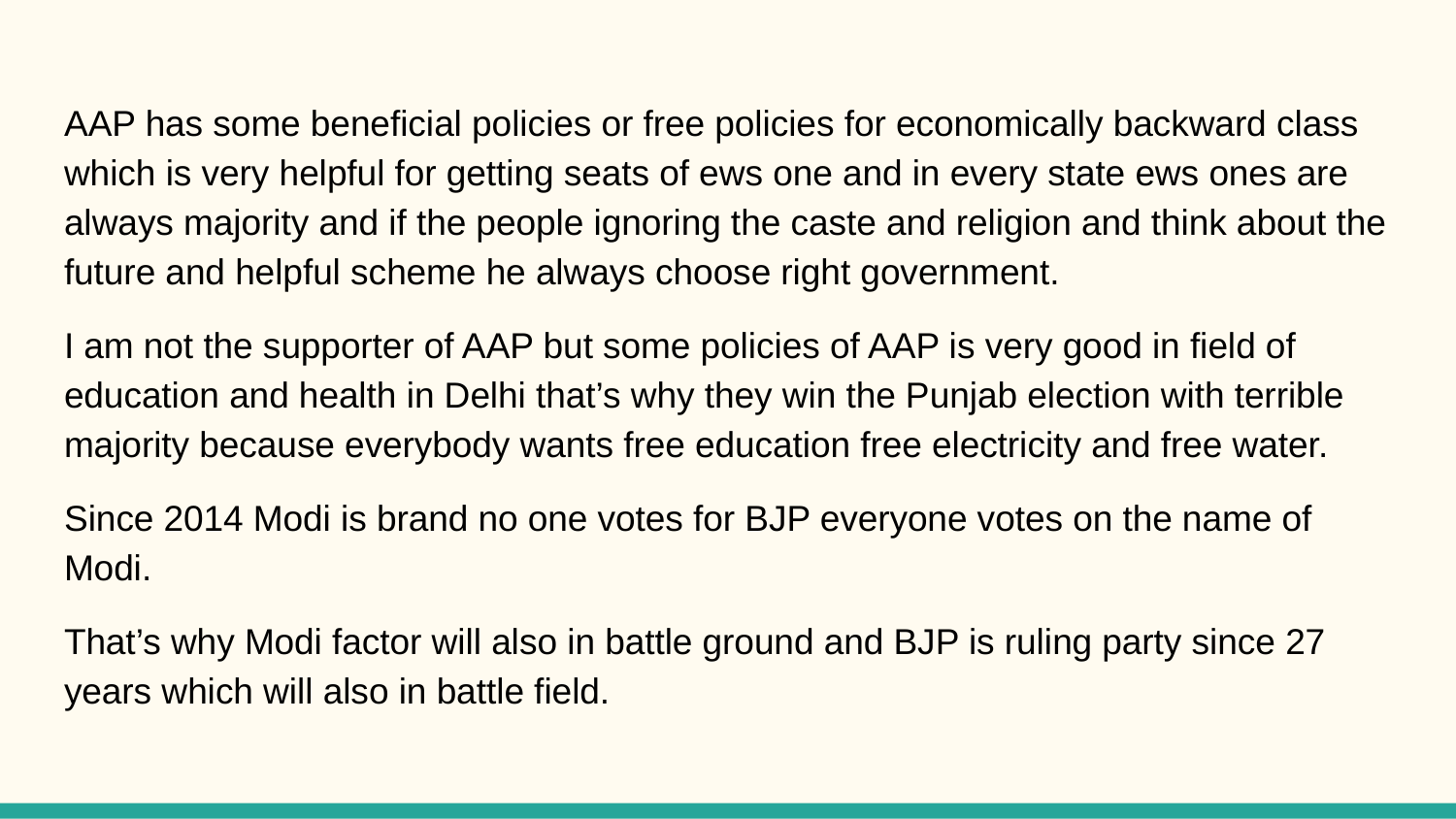

AAP has some beneficial policies or free policies for economically backward class which is very helpful for getting seats of ews one and in every state ews ones are always majority and if the people ignoring the caste and religion and think about the future and helpful scheme he always choose right government.
I am not the supporter of AAP but some policies of AAP is very good in field of education and health in Delhi that’s why they win the Punjab election with terrible majority because everybody wants free education free electricity and free water.
Since 2014 Modi is brand no one votes for BJP everyone votes on the name of Modi.
That’s why Modi factor will also in battle ground and BJP is ruling party since 27 years which will also in battle field.